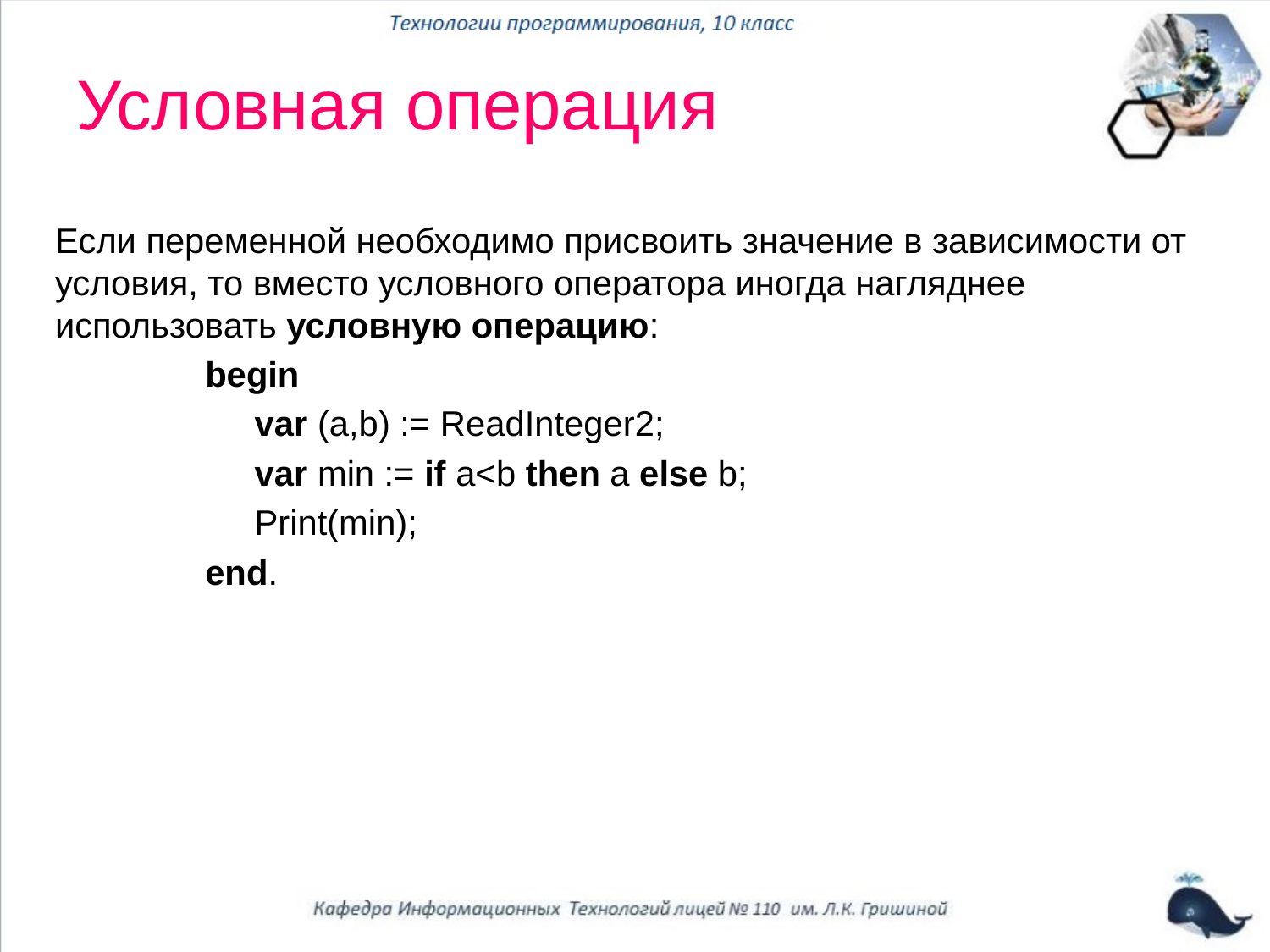

# Условная операция
Если переменной необходимо присвоить значение в зависимости от условия, то вместо условного оператора иногда нагляднее использовать условную операцию:
begin
var (a,b) := ReadInteger2;
var min := if a<b then a else b;
Print(min);
end.